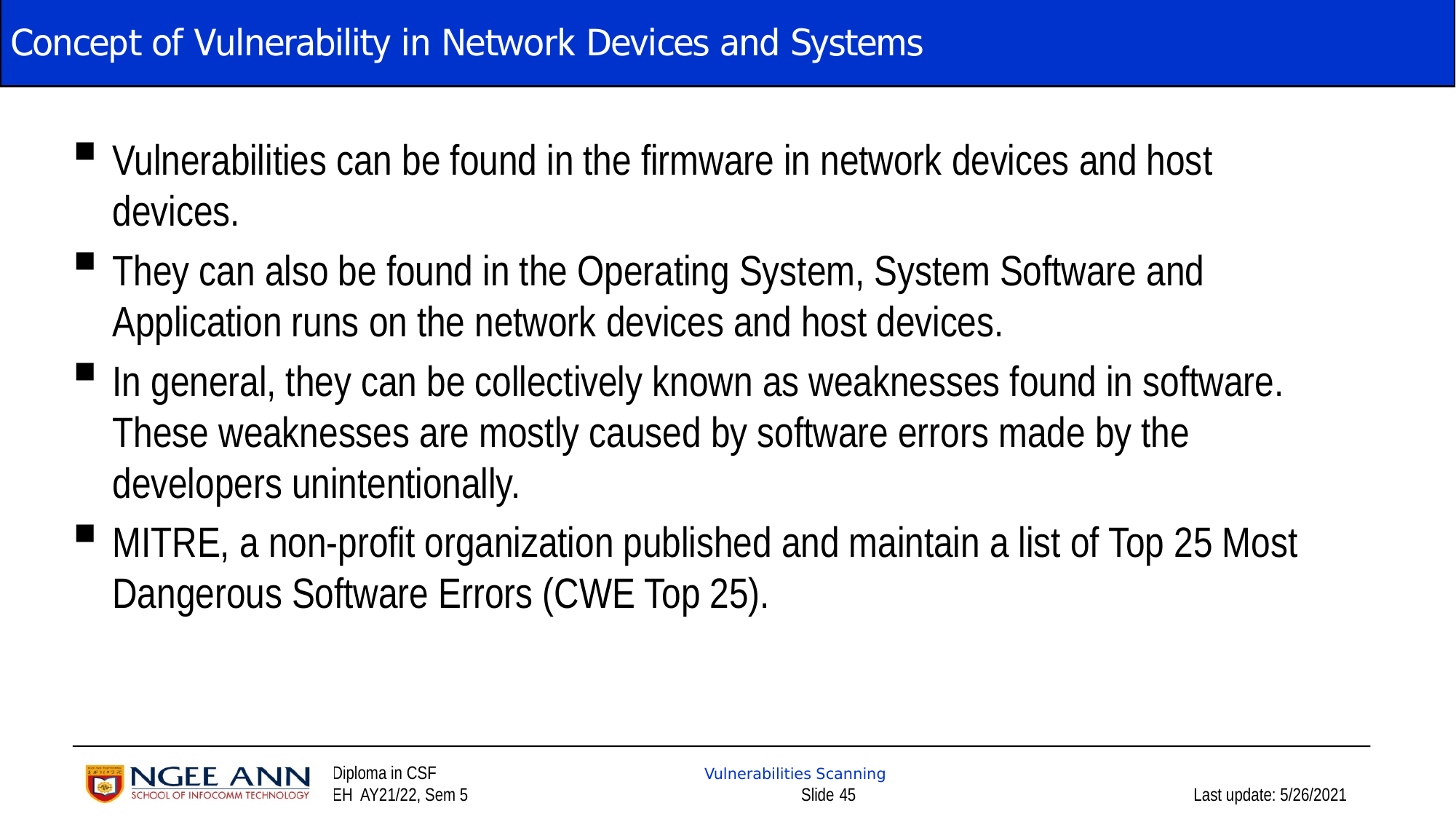

# Concept of Vulnerability in Network Devices and Systems
Vulnerabilities can be found in the firmware in network devices and host devices.
They can also be found in the Operating System, System Software and Application runs on the network devices and host devices.
In general, they can be collectively known as weaknesses found in software. These weaknesses are mostly caused by software errors made by the developers unintentionally.
MITRE, a non-profit organization published and maintain a list of Top 25 Most Dangerous Software Errors (CWE Top 25).